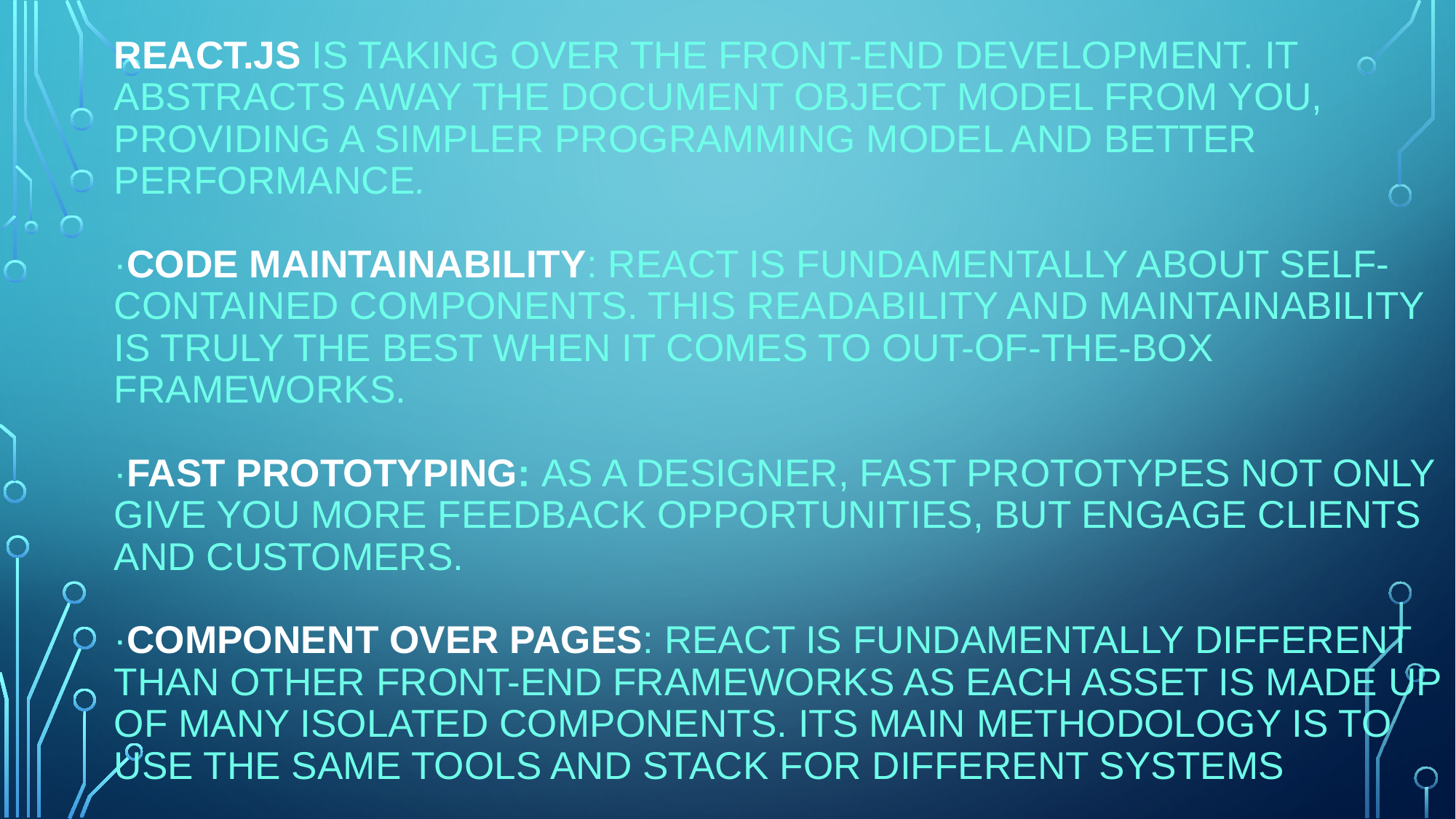

# React.js is taking over the front-end development. It abstracts away the Document Object Model from you, providing a simpler programming model and better performance. ·Code maintainability: React is fundamentally about self-contained components. This readability and maintainability is truly the best when it comes to out-of-the-box frameworks. ·Fast prototyping: As a designer, fast prototypes not only give you more feedback opportunities, but engage clients and customers. ·Component over pages: React is fundamentally different than other front-end frameworks as each asset is made up of many isolated components. Its main methodology is to use the same tools and stack for different systems